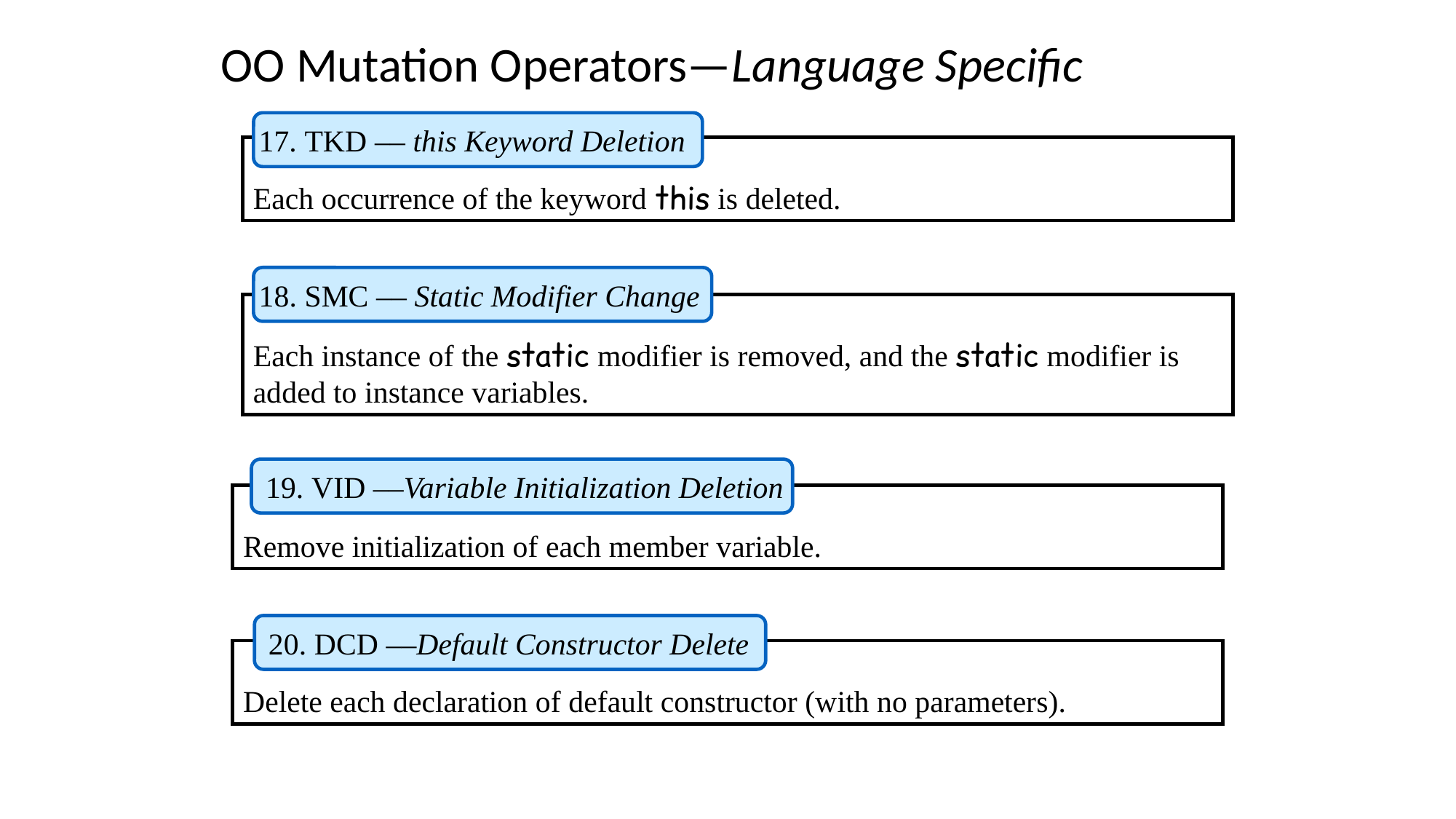

# OO Mutation Operators—Language Specific

17. TKD –– this Keyword Deletion

Each occurrence of the keyword this is deleted.

18. SMC –– Static Modifier Change

Each instance of the static modifier is removed, and the static modifier is added to instance variables.

19. VID ––Variable Initialization Deletion

Remove initialization of each member variable.

20. DCD ––Default Constructor Delete

Delete each declaration of default constructor (with no parameters).